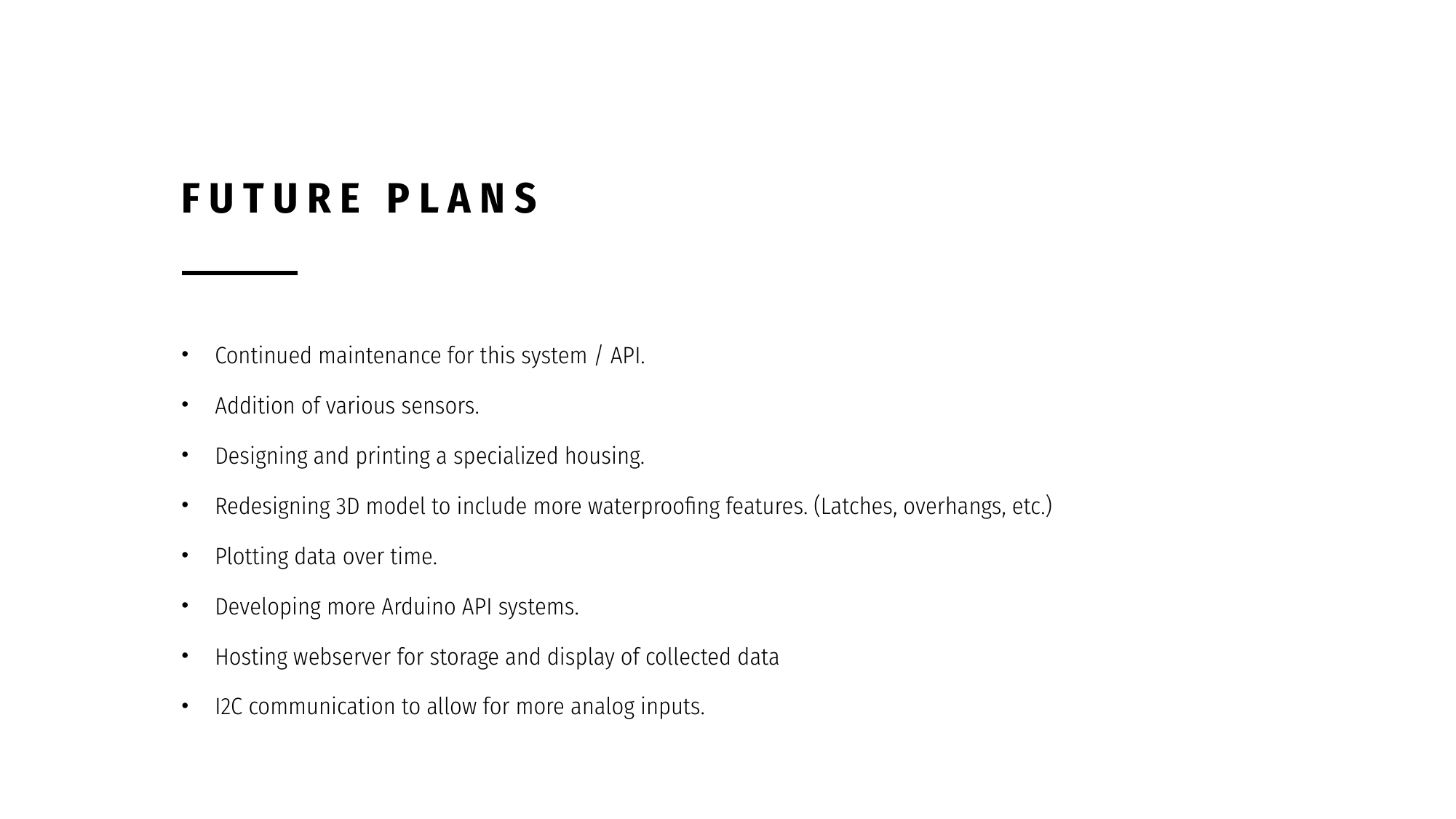

# Future Plans
Continued maintenance for this system / API.
Addition of various sensors.
Designing and printing a specialized housing.
Redesigning 3D model to include more waterproofing features. (Latches, overhangs, etc.)
Plotting data over time.
Developing more Arduino API systems.
Hosting webserver for storage and display of collected data
I2C communication to allow for more analog inputs.